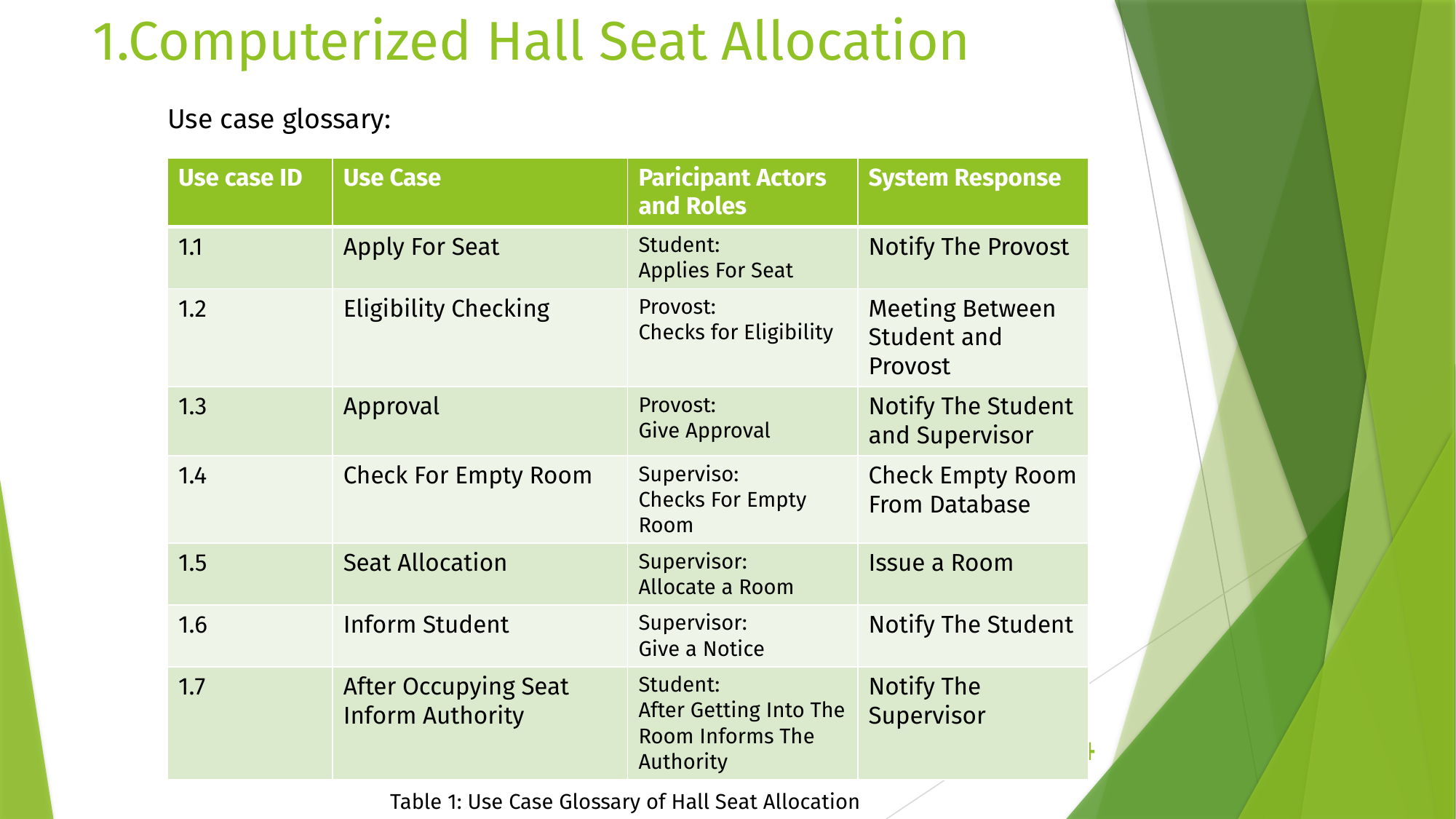

# 1.Computerized Hall Seat Allocation
Use case glossary:
| Use case ID | Use Case | Paricipant Actors and Roles | System Response |
| --- | --- | --- | --- |
| 1.1 | Apply For Seat | Student: Applies For Seat | Notify The Provost |
| 1.2 | Eligibility Checking | Provost: Checks for Eligibility | Meeting Between Student and Provost |
| 1.3 | Approval | Provost: Give Approval | Notify The Student and Supervisor |
| 1.4 | Check For Empty Room | Superviso: Checks For Empty Room | Check Empty Room From Database |
| 1.5 | Seat Allocation | Supervisor: Allocate a Room | Issue a Room |
| 1.6 | Inform Student | Supervisor: Give a Notice | Notify The Student |
| 1.7 | After Occupying Seat Inform Authority | Student: After Getting Into The Room Informs The Authority | Notify The Supervisor |
4
Table 1: Use Case Glossary of Hall Seat Allocation